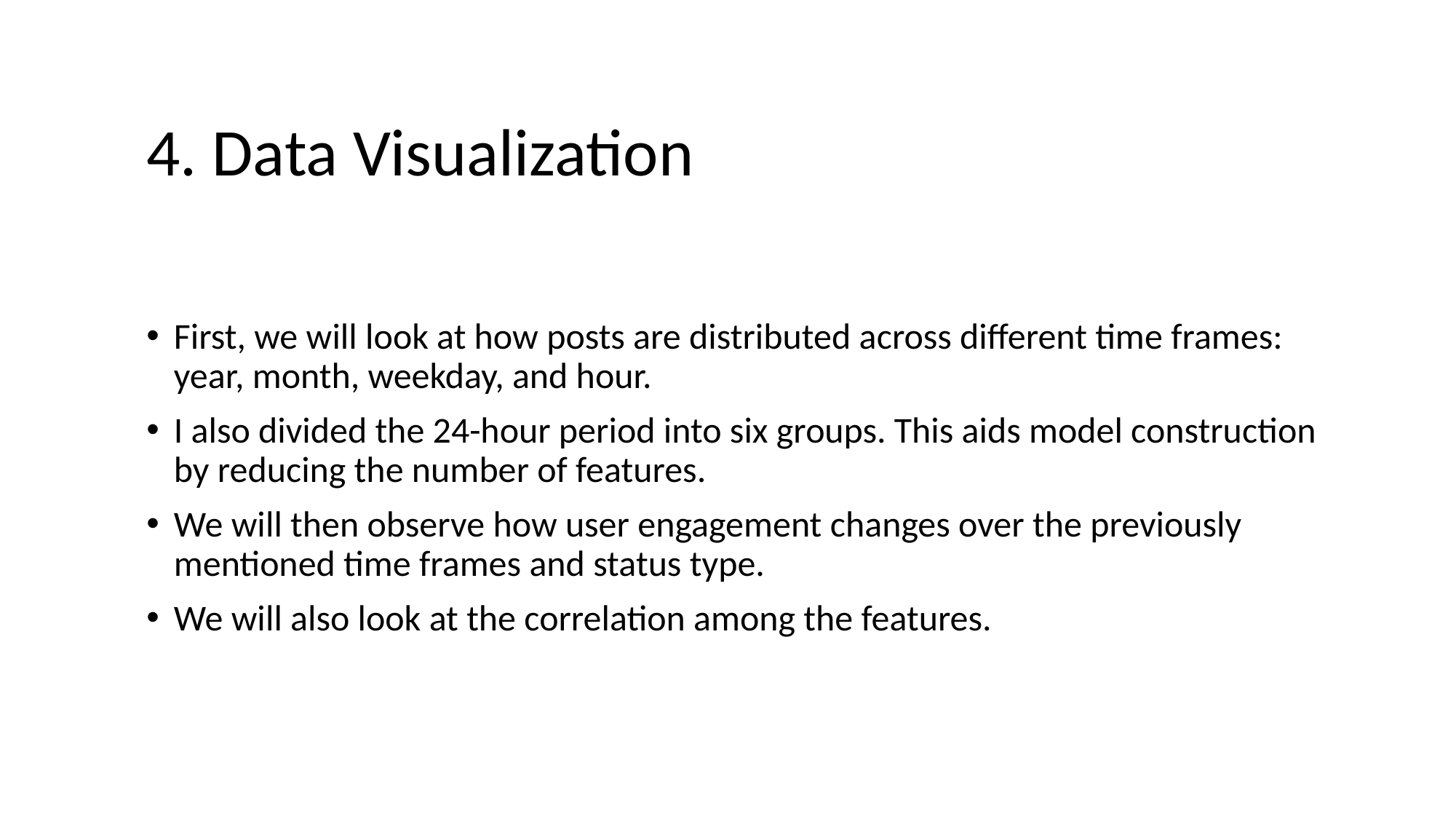

# 4. Data Visualization
First, we will look at how posts are distributed across different time frames: year, month, weekday, and hour.
I also divided the 24-hour period into six groups. This aids model construction by reducing the number of features.
We will then observe how user engagement changes over the previously mentioned time frames and status type.
We will also look at the correlation among the features.